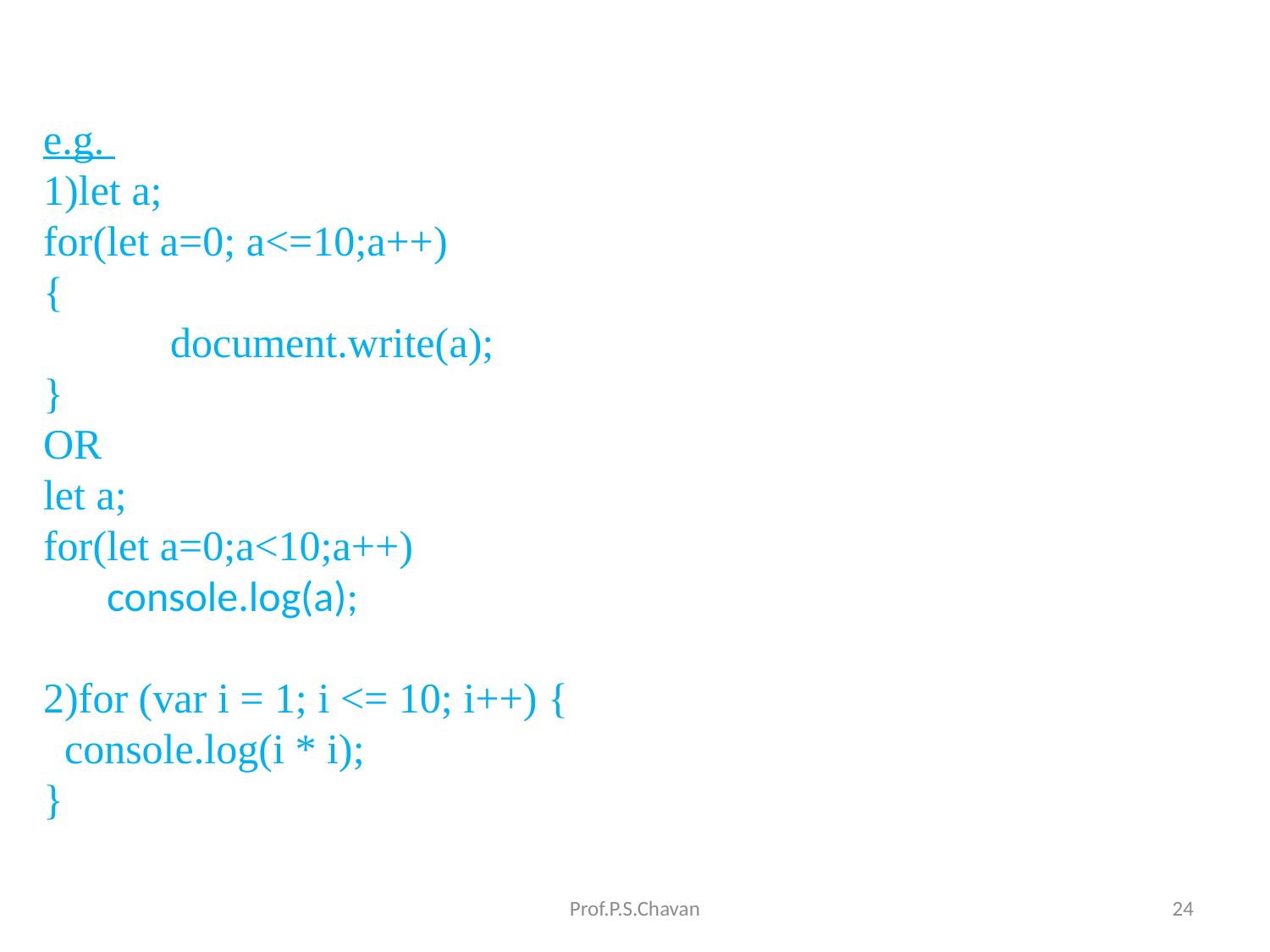

e.g.
1)let a;
for(let a=0; a<=10;a++)
{
	document.write(a);
}
OR
let a;
for(let a=0;a<10;a++)
      console.log(a);

2)for (var i = 1; i <= 10; i++) {
  console.log(i * i);
}
Prof.P.S.Chavan
24